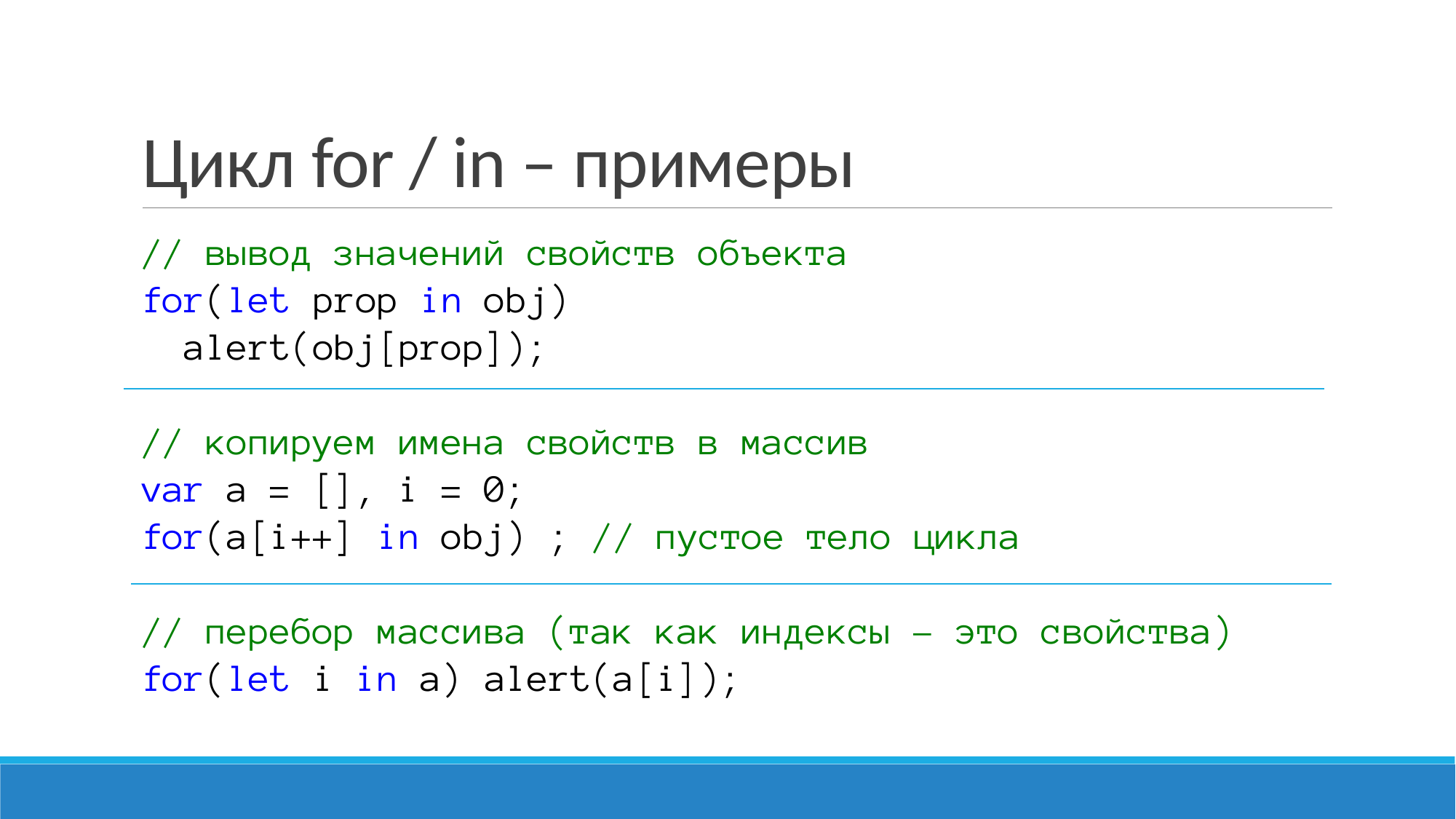

# Цикл for / in – примеры
// вывод значений свойств объекта
for(let prop in obj)
  alert(obj[prop]);

// копируем имена свойств в массив
var a = [], i = 0;
for(a[i++] in obj) ; // пустое тело цикла

// перебор массива (так как индексы – это свойства)
for(let i in a) alert(a[i]);